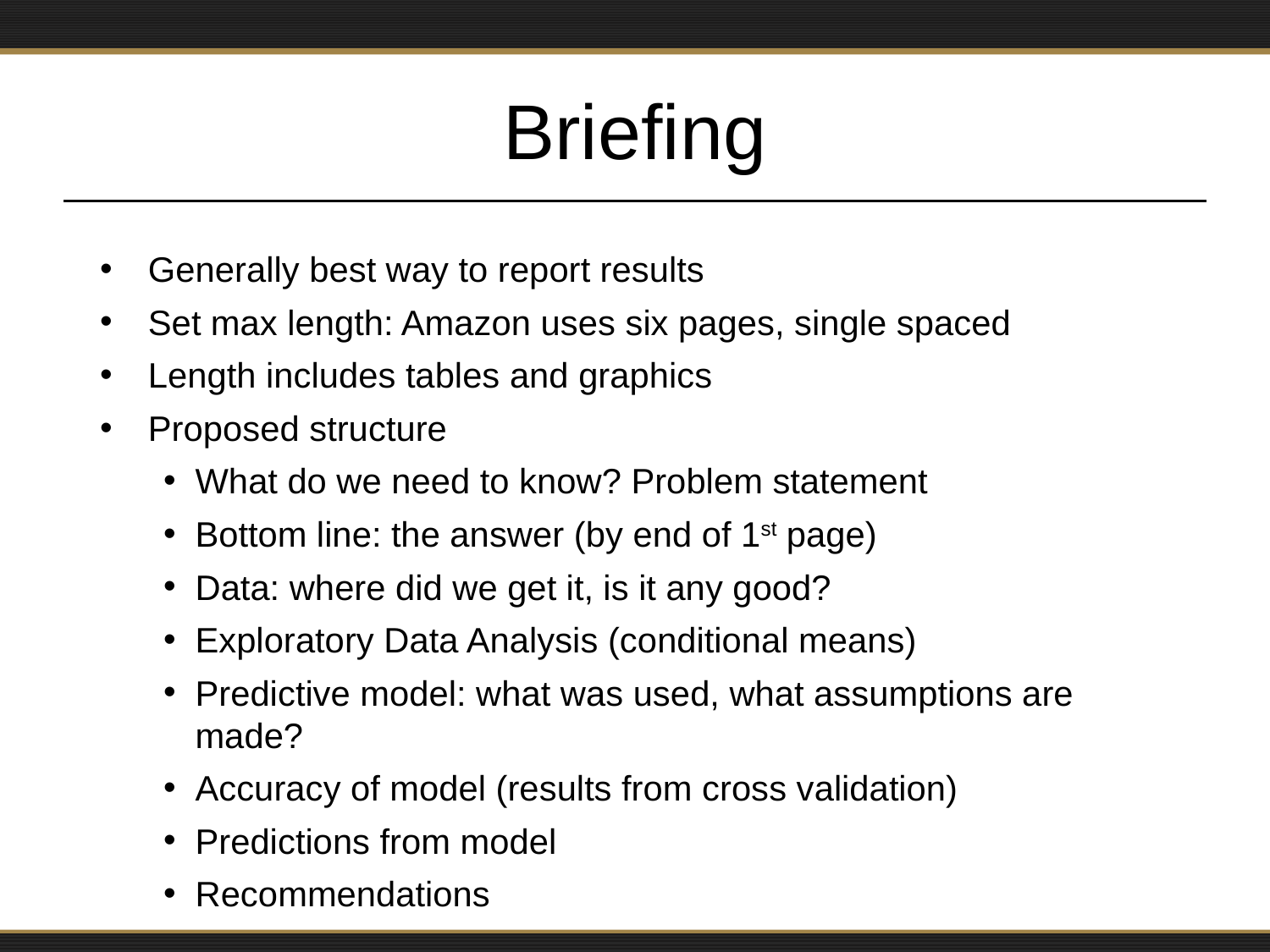

# Briefing
Generally best way to report results
Set max length: Amazon uses six pages, single spaced
Length includes tables and graphics
Proposed structure
What do we need to know? Problem statement
Bottom line: the answer (by end of 1st page)
Data: where did we get it, is it any good?
Exploratory Data Analysis (conditional means)
Predictive model: what was used, what assumptions are made?
Accuracy of model (results from cross validation)
Predictions from model
Recommendations